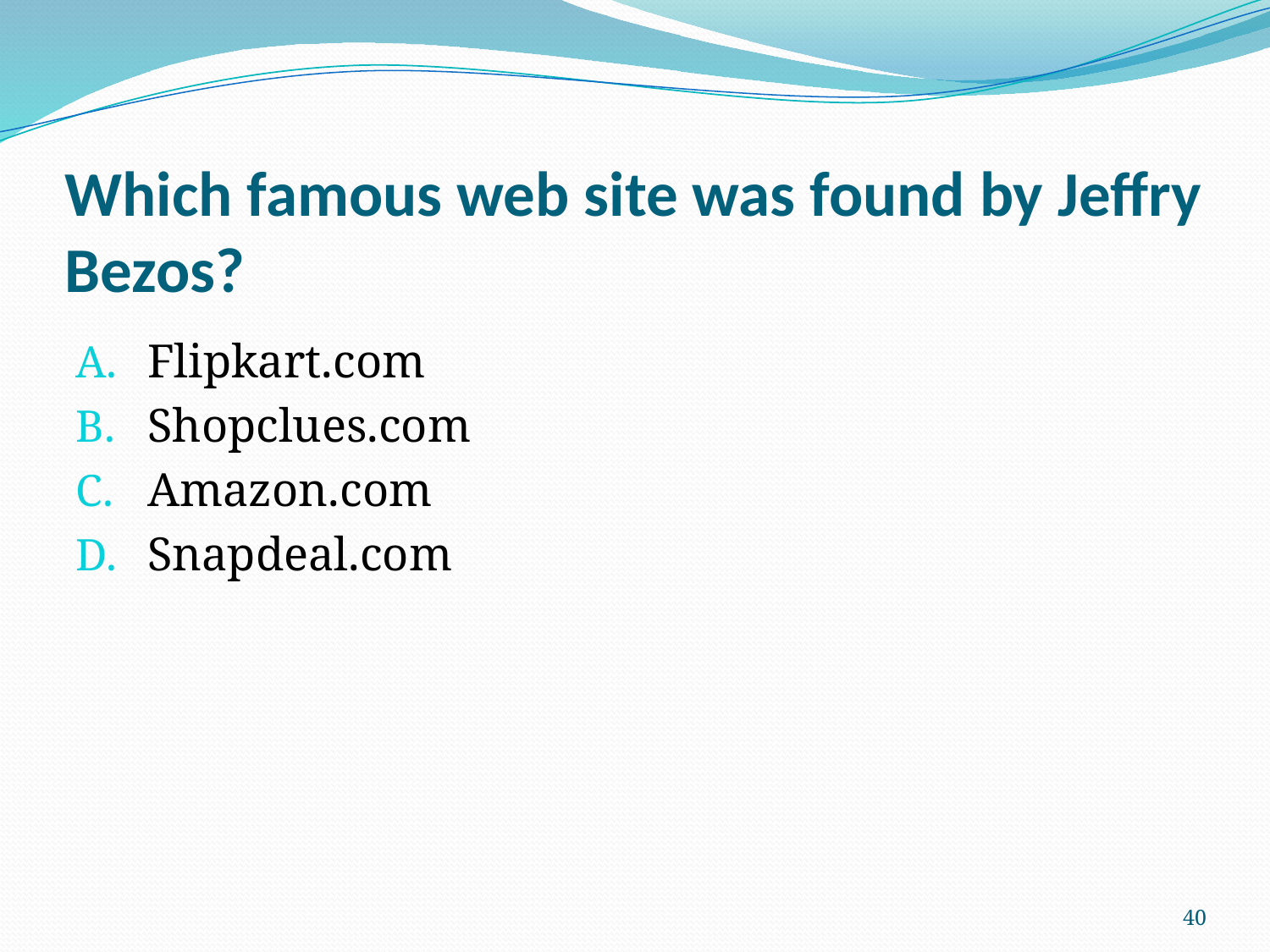

# Which famous web site was found by Jeffry Bezos?
Flipkart.com
Shopclues.com
Amazon.com
Snapdeal.com
40